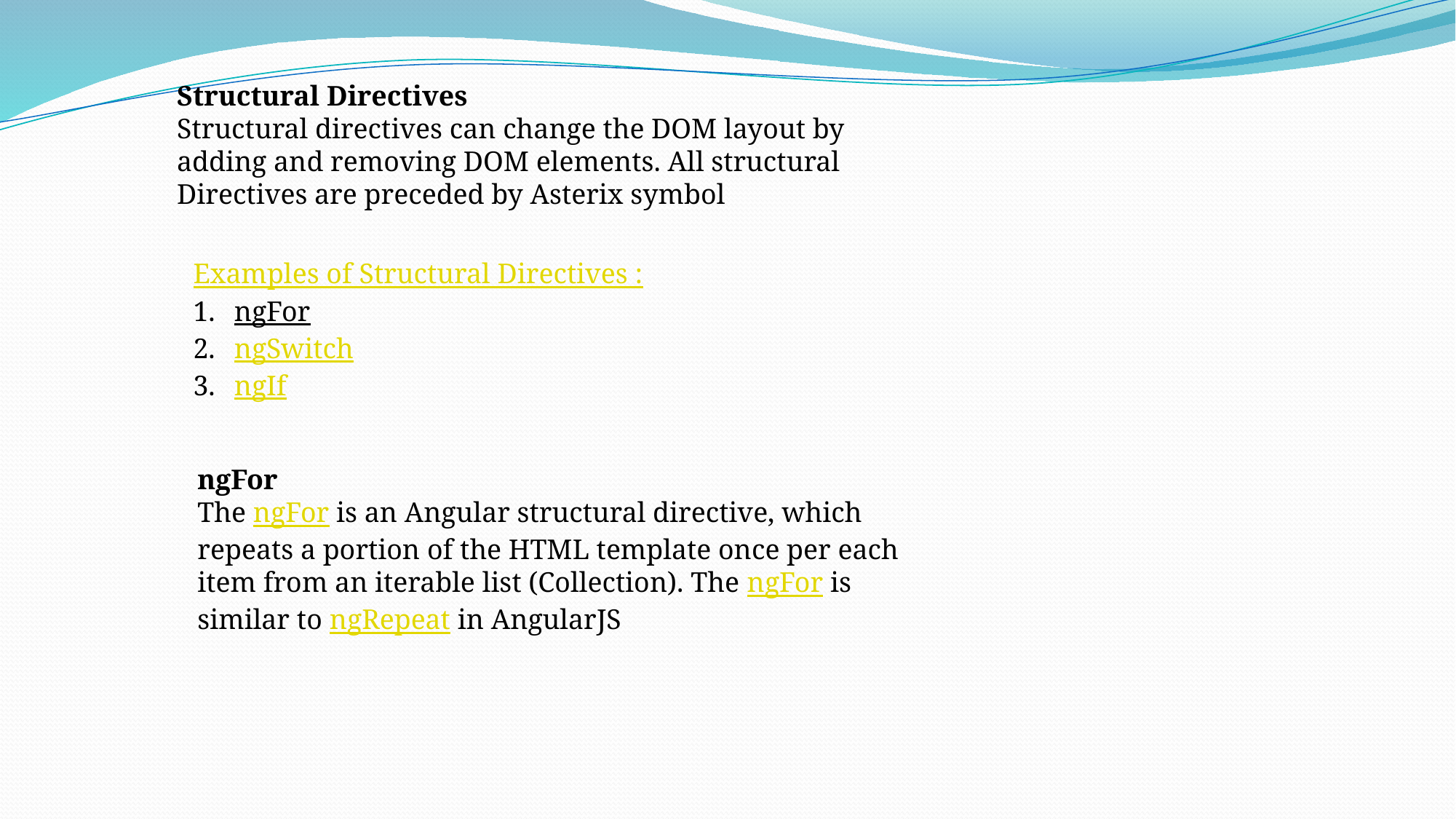

Structural Directives
Structural directives can change the DOM layout by adding and removing DOM elements. All structural Directives are preceded by Asterix symbol
Examples of Structural Directives :
ngFor
ngSwitch
ngIf

ngFor
The ngFor is an Angular structural directive, which repeats a portion of the HTML template once per each item from an iterable list (Collection). The ngFor is similar to ngRepeat in AngularJS